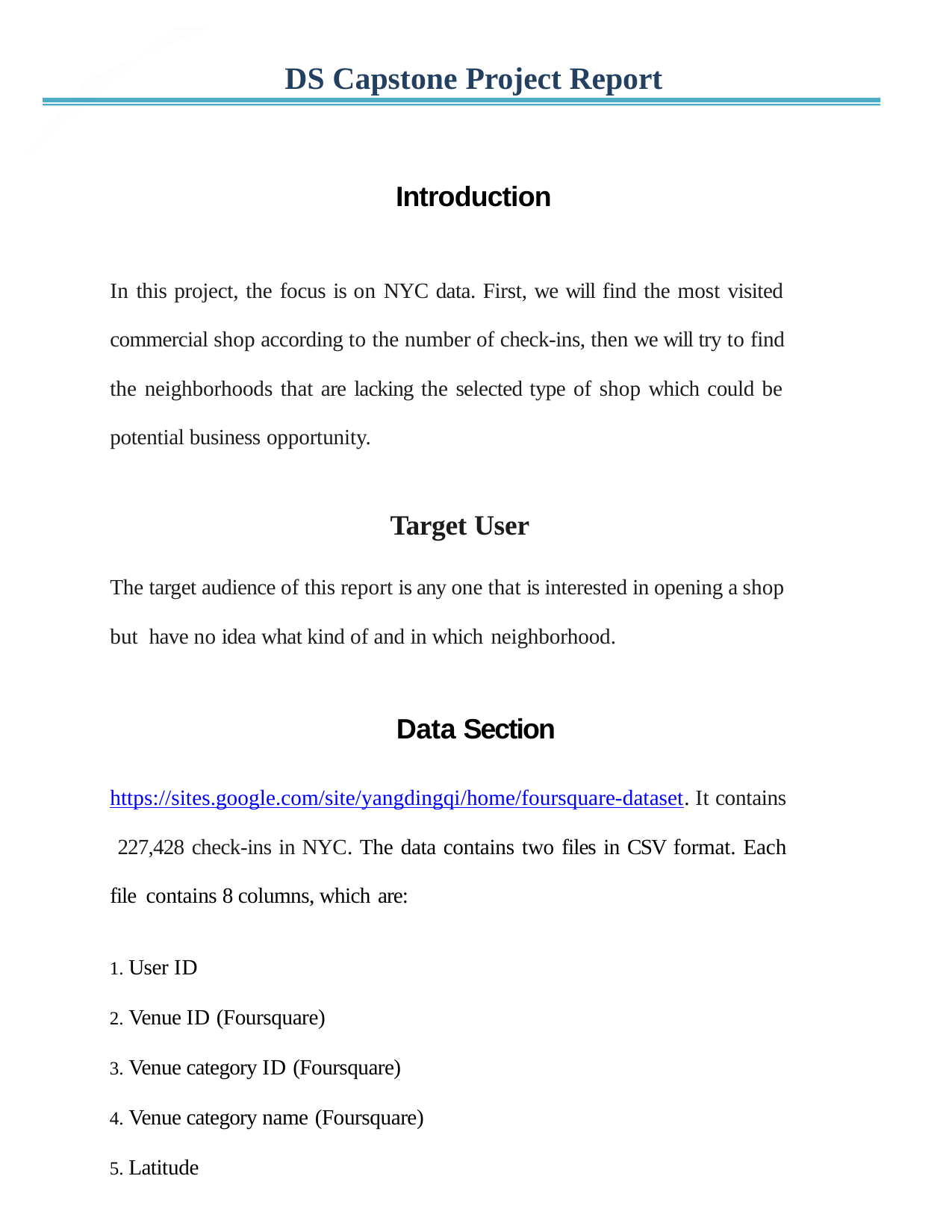

DS Capstone Project Report

Introduction

In this project, the focus is on NYC data. First, we will find the most visited  commercial shop according to the number of check-ins, then we will try to find  the neighborhoods that are lacking the selected type of shop which could be  potential business opportunity.

Target User
The target audience of this report is any one that is interested in opening a shop but  have no idea what kind of and in which neighborhood.

Data Section
https://sites.google.com/site/yangdingqi/home/foursquare-dataset. It contains  227,428 check-ins in NYC. The data contains two files in CSV format. Each file  contains 8 columns, which are:

User ID

Venue ID (Foursquare)

Venue category ID (Foursquare)

Venue category name (Foursquare)

Latitude